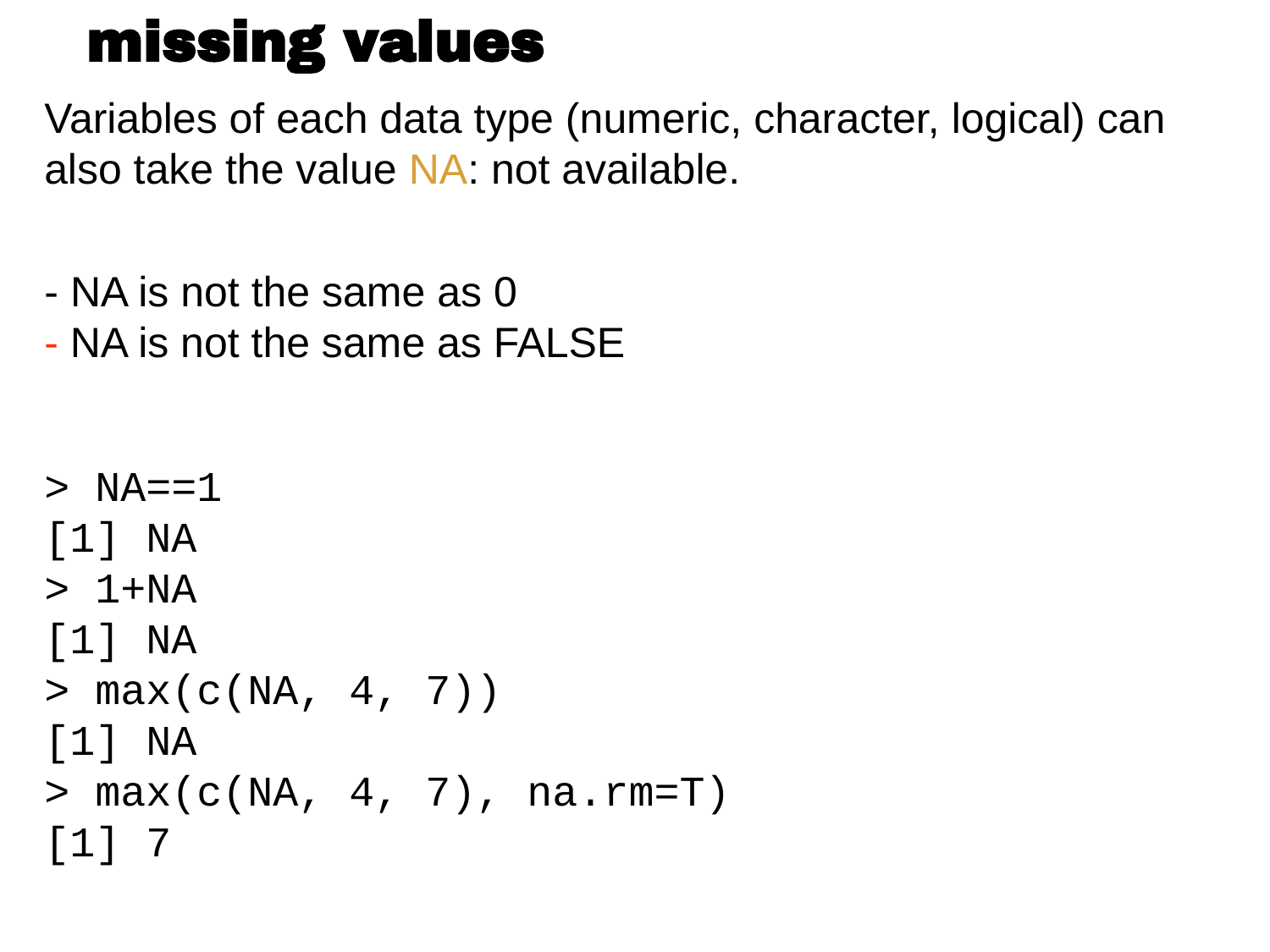

# missing values
Variables of each data type (numeric, character, logical) can also take the value NA: not available.

- NA is not the same as 0
- NA is not the same as FALSE

> NA==1
[1] NA
> 1+NA
[1] NA
> max(c(NA, 4, 7))
[1] NA
> max(c(NA, 4, 7), na.rm=T)
[1] 7